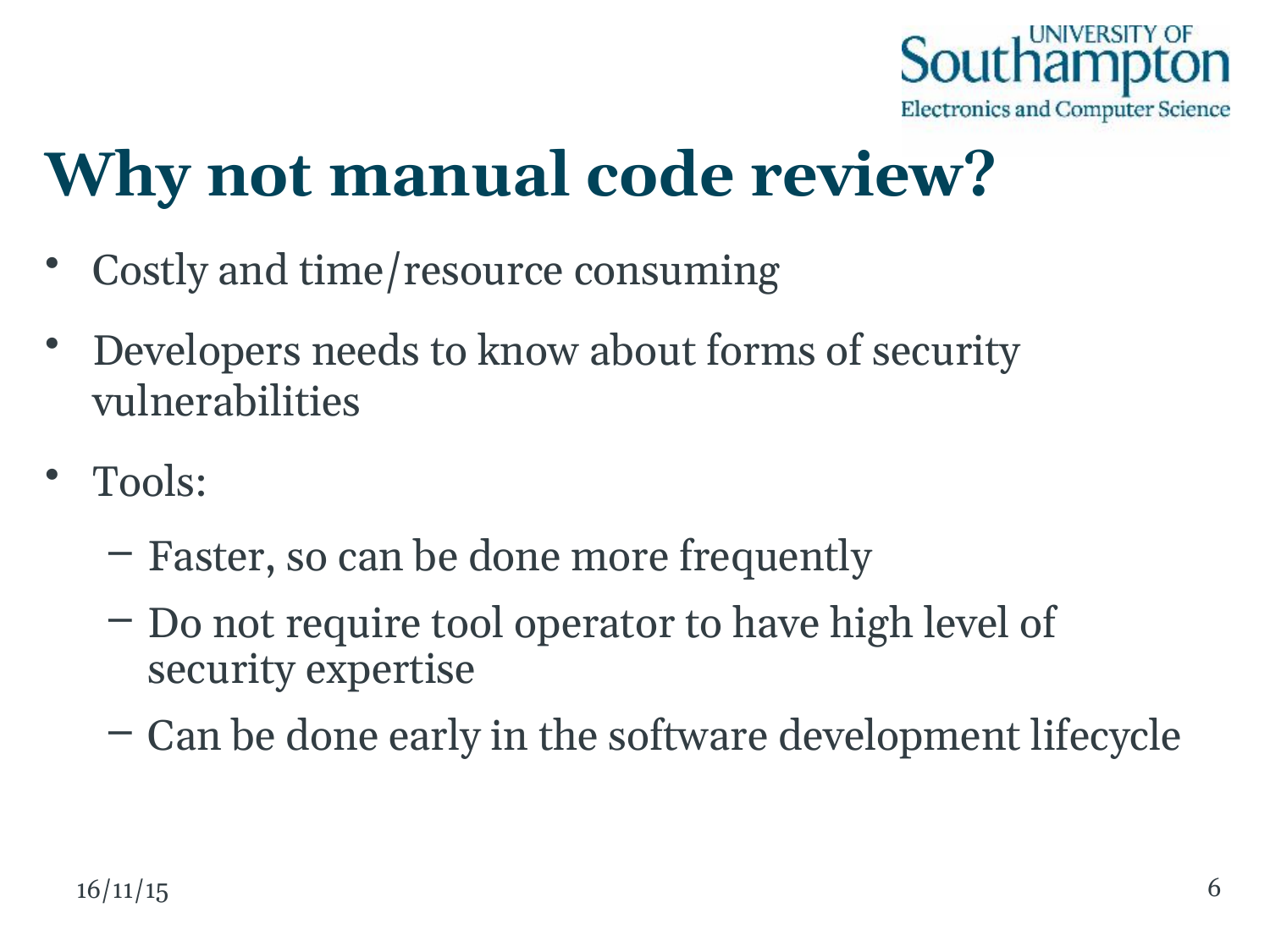

# Why not manual code review?
Costly and time/resource consuming
Developers needs to know about forms of security vulnerabilities
Tools:
Faster, so can be done more frequently
Do not require tool operator to have high level of security expertise
Can be done early in the software development lifecycle
6
16/11/15